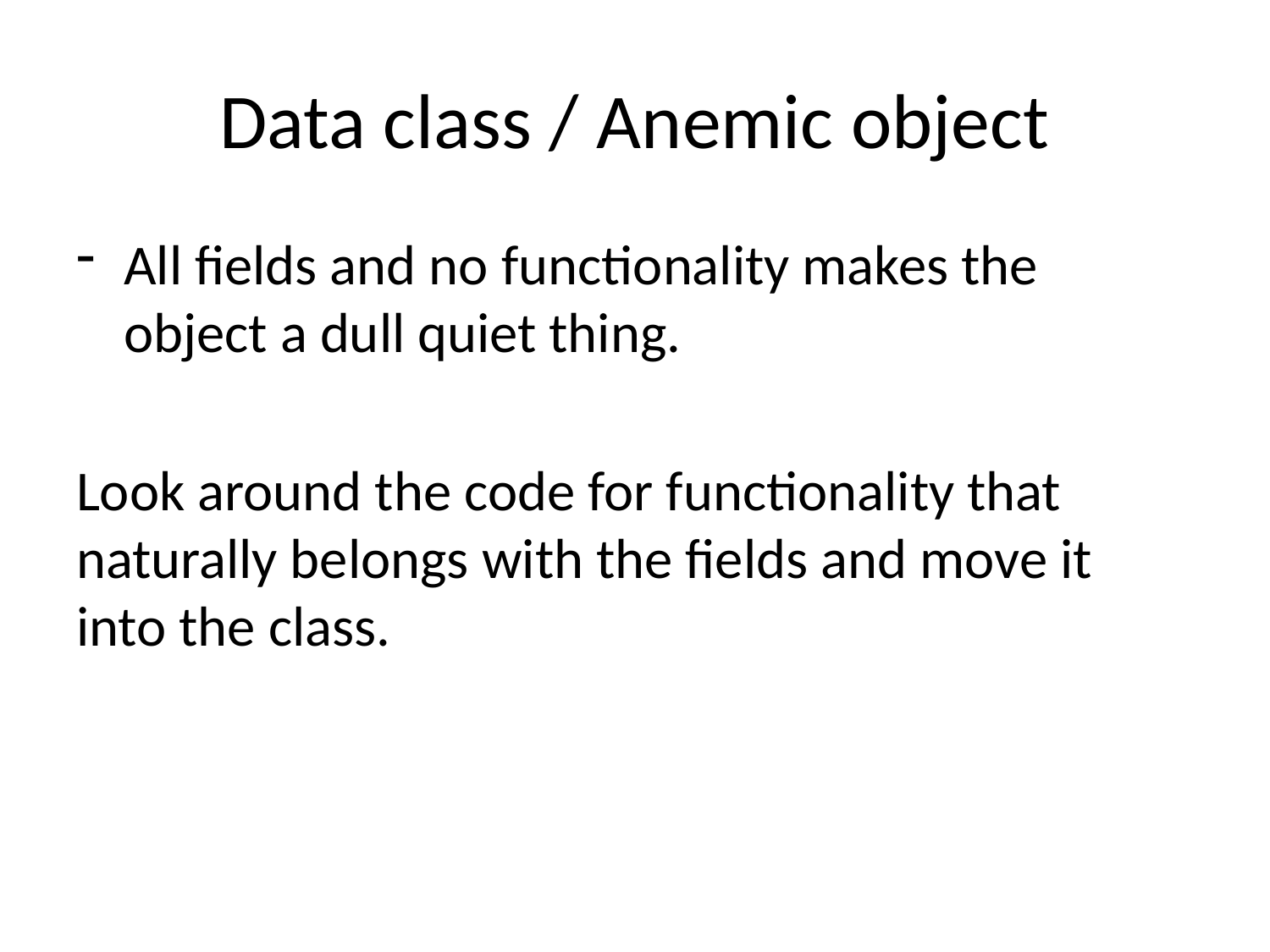

# Data class / Anemic object
All fields and no functionality makes the object a dull quiet thing.

Look around the code for functionality that naturally belongs with the fields and move it into the class.